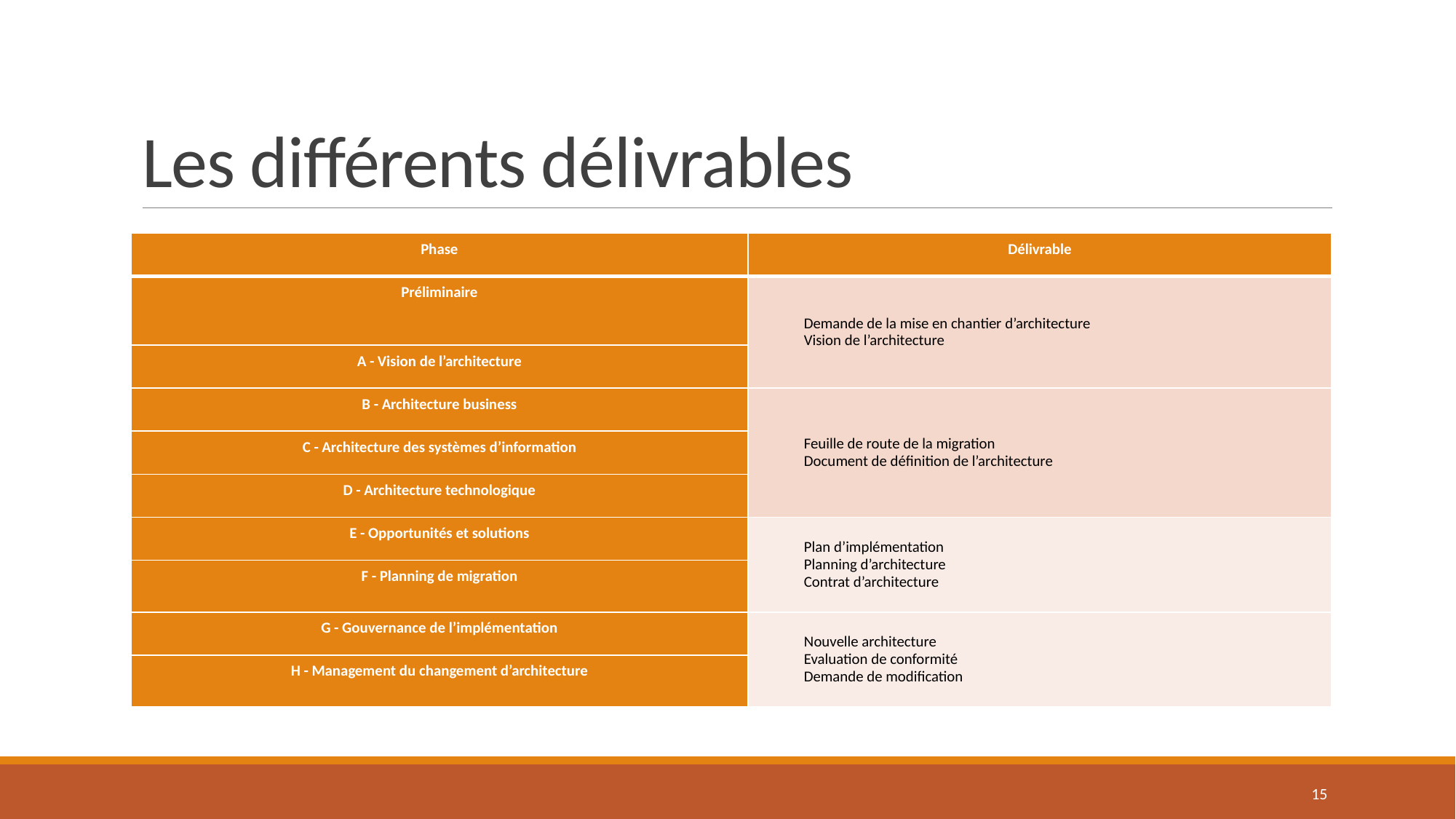

# Les différents délivrables
| Phase | Délivrable |
| --- | --- |
| Préliminaire | Demande de la mise en chantier d’architecture Vision de l’architecture |
| A - Vision de l’architecture |  |
| B - Architecture business | Feuille de route de la migration Document de définition de l’architecture |
| C - Architecture des systèmes d’information |  |
| D - Architecture technologique |  |
| E - Opportunités et solutions | Plan d’implémentation Planning d’architecture Contrat d’architecture |
| F - Planning de migration |  |
| G - Gouvernance de l’implémentation | Nouvelle architecture Evaluation de conformité Demande de modification |
| H - Management du changement d’architecture |  |
15